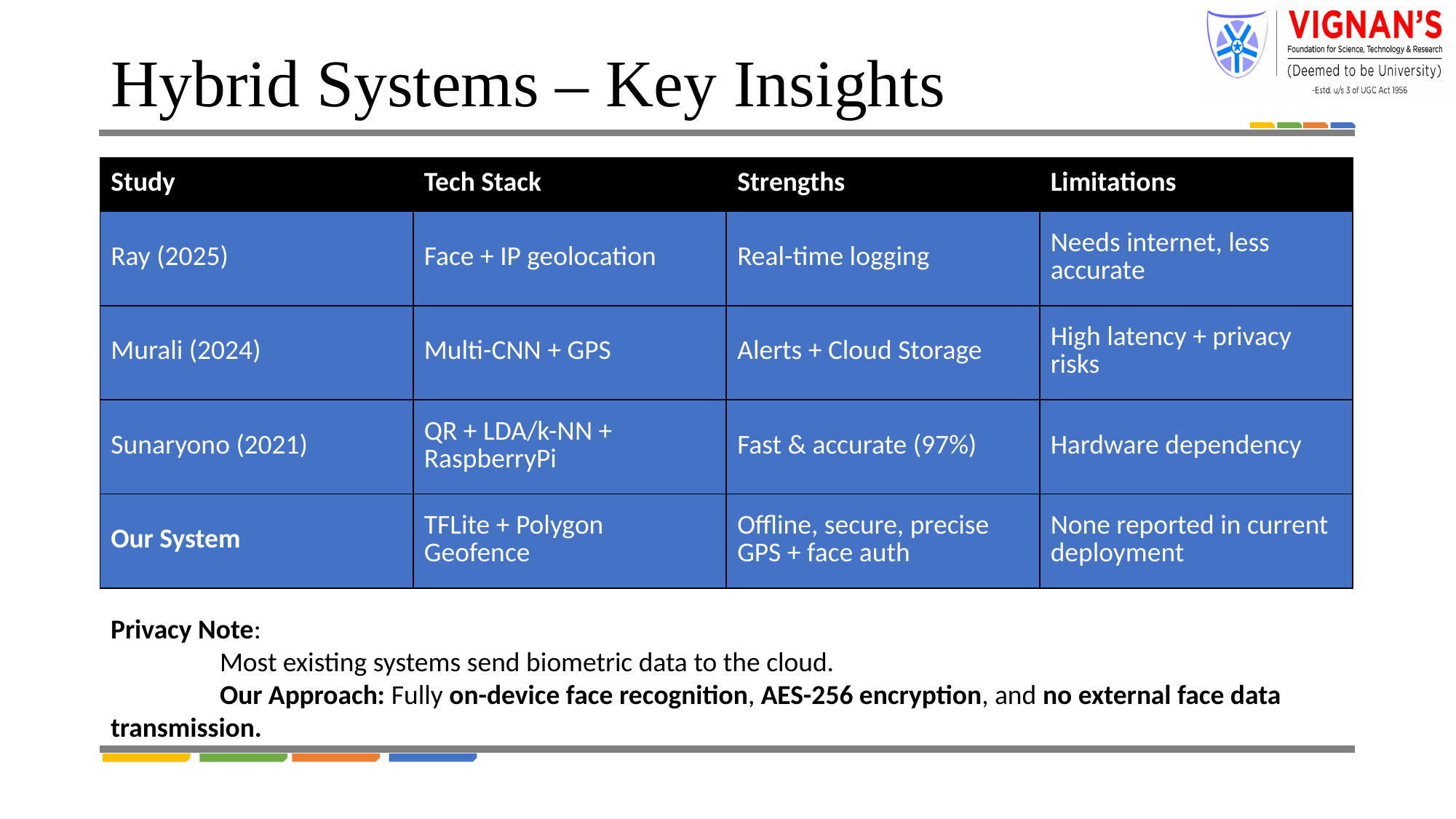

# Hybrid Systems – Key Insights
| Study | Tech Stack | Strengths | Limitations |
| --- | --- | --- | --- |
| Ray (2025) | Face + IP geolocation | Real-time logging | Needs internet, less accurate |
| Murali (2024) | Multi-CNN + GPS | Alerts + Cloud Storage | High latency + privacy risks |
| Sunaryono (2021) | QR + LDA/k-NN + RaspberryPi | Fast & accurate (97%) | Hardware dependency |
| Our System | TFLite + Polygon Geofence | Offline, secure, precise GPS + face auth | None reported in current deployment |
Privacy Note:
	Most existing systems send biometric data to the cloud.
	Our Approach: Fully on-device face recognition, AES-256 encryption, and no external face data transmission.